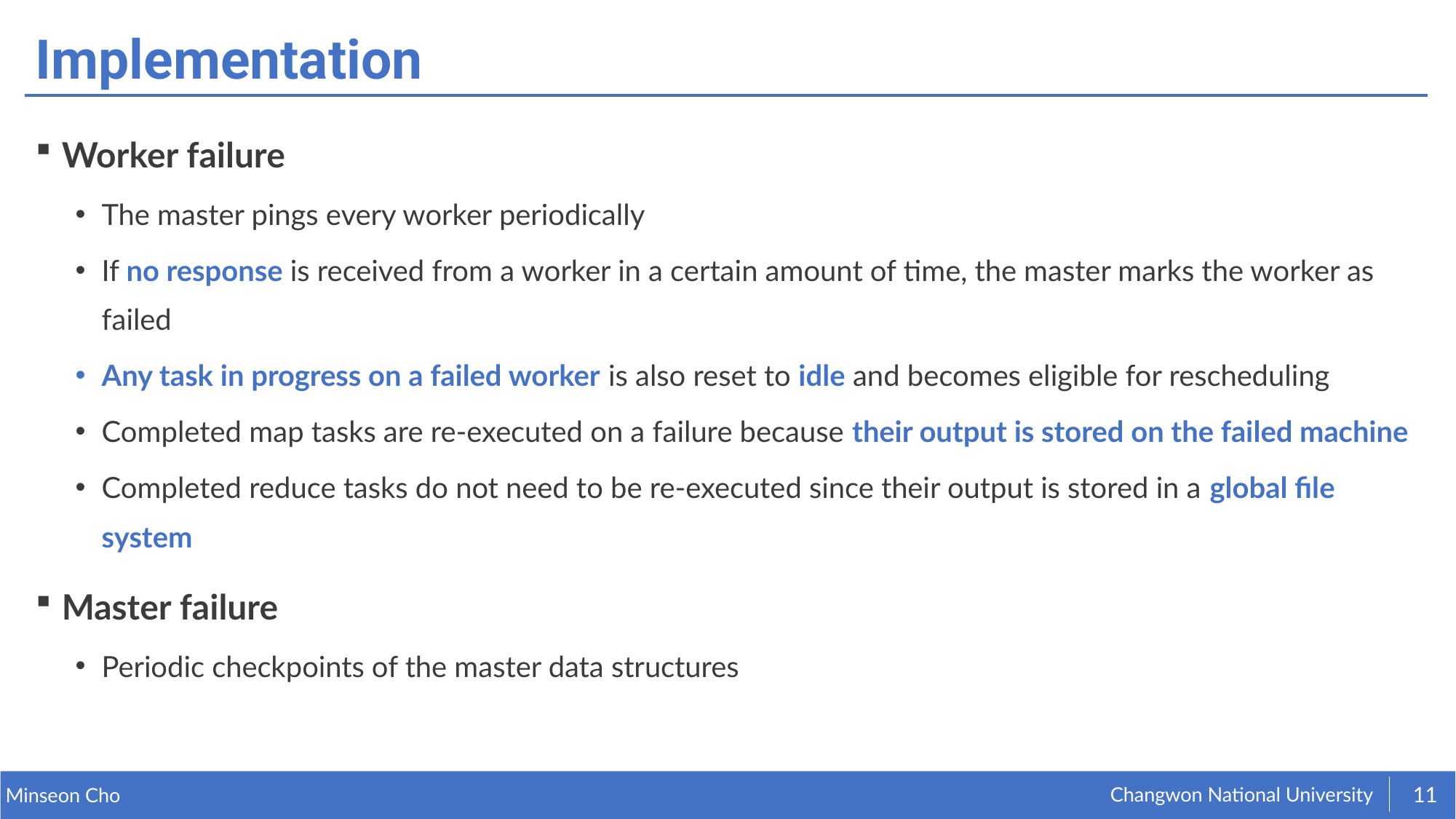

# Implementation
Worker failure
The master pings every worker periodically
If no response is received from a worker in a certain amount of time, the master marks the worker as failed
Any task in progress on a failed worker is also reset to idle and becomes eligible for rescheduling
Completed map tasks are re-executed on a failure because their output is stored on the failed machine
Completed reduce tasks do not need to be re-executed since their output is stored in a global file system
Master failure
Periodic checkpoints of the master data structures

11